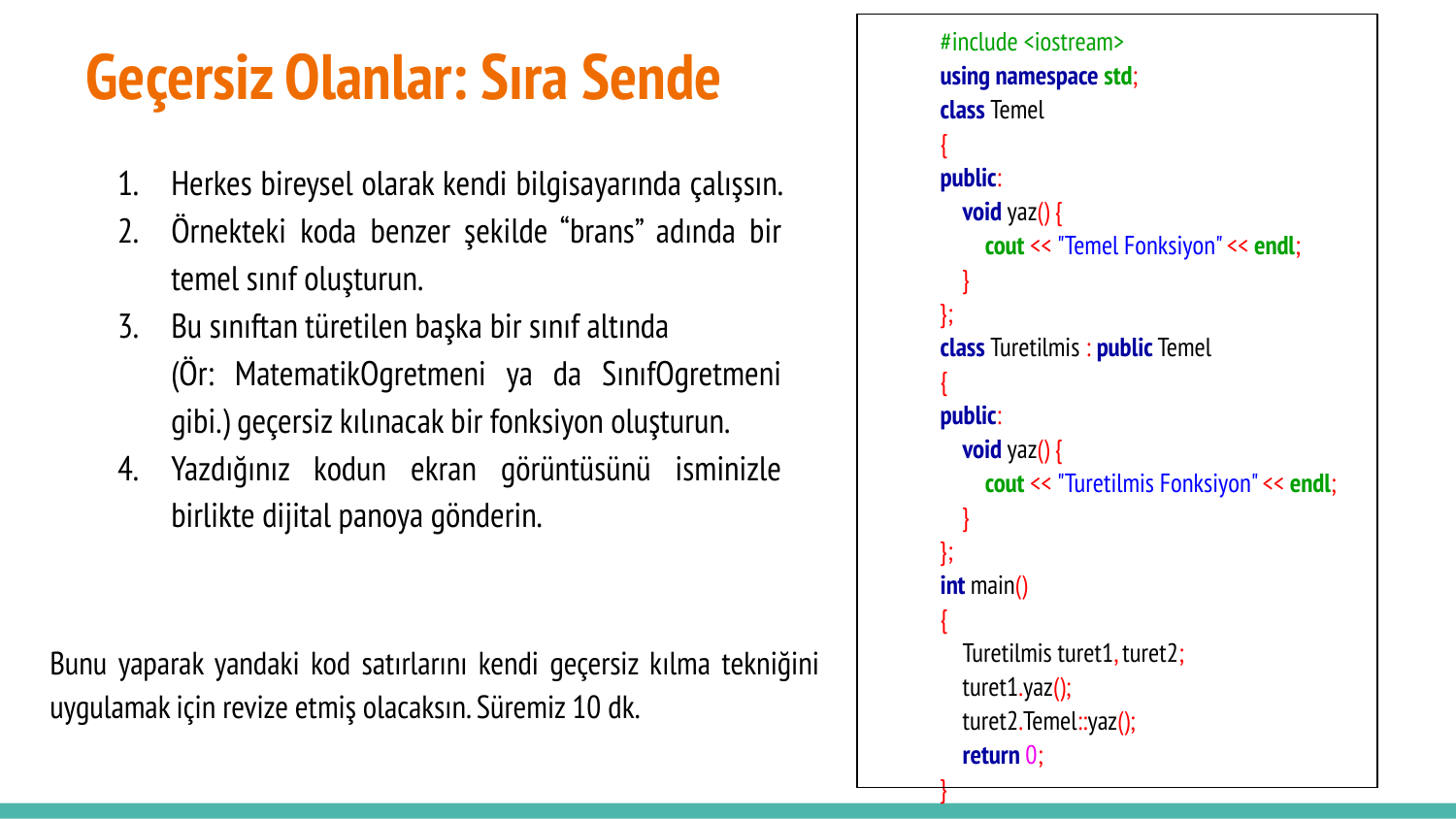

| #include <iostream> using namespace std; class Temel { public: void yaz() { cout << "Temel Fonksiyon" << endl; } }; class Turetilmis : public Temel { public: void yaz() { cout << "Turetilmis Fonksiyon" << endl; } }; int main() { Turetilmis turet1, turet2; turet1.yaz(); turet2.Temel::yaz(); return 0; } |
| --- |
# Geçersiz Olanlar: Sıra Sende
Herkes bireysel olarak kendi bilgisayarında çalışsın.
Örnekteki koda benzer şekilde “brans” adında bir temel sınıf oluşturun.
Bu sınıftan türetilen başka bir sınıf altında
(Ör: MatematikOgretmeni ya da SınıfOgretmeni gibi.) geçersiz kılınacak bir fonksiyon oluşturun.
Yazdığınız kodun ekran görüntüsünü isminizle birlikte dijital panoya gönderin.
Bunu yaparak yandaki kod satırlarını kendi geçersiz kılma tekniğini uygulamak için revize etmiş olacaksın. Süremiz 10 dk.